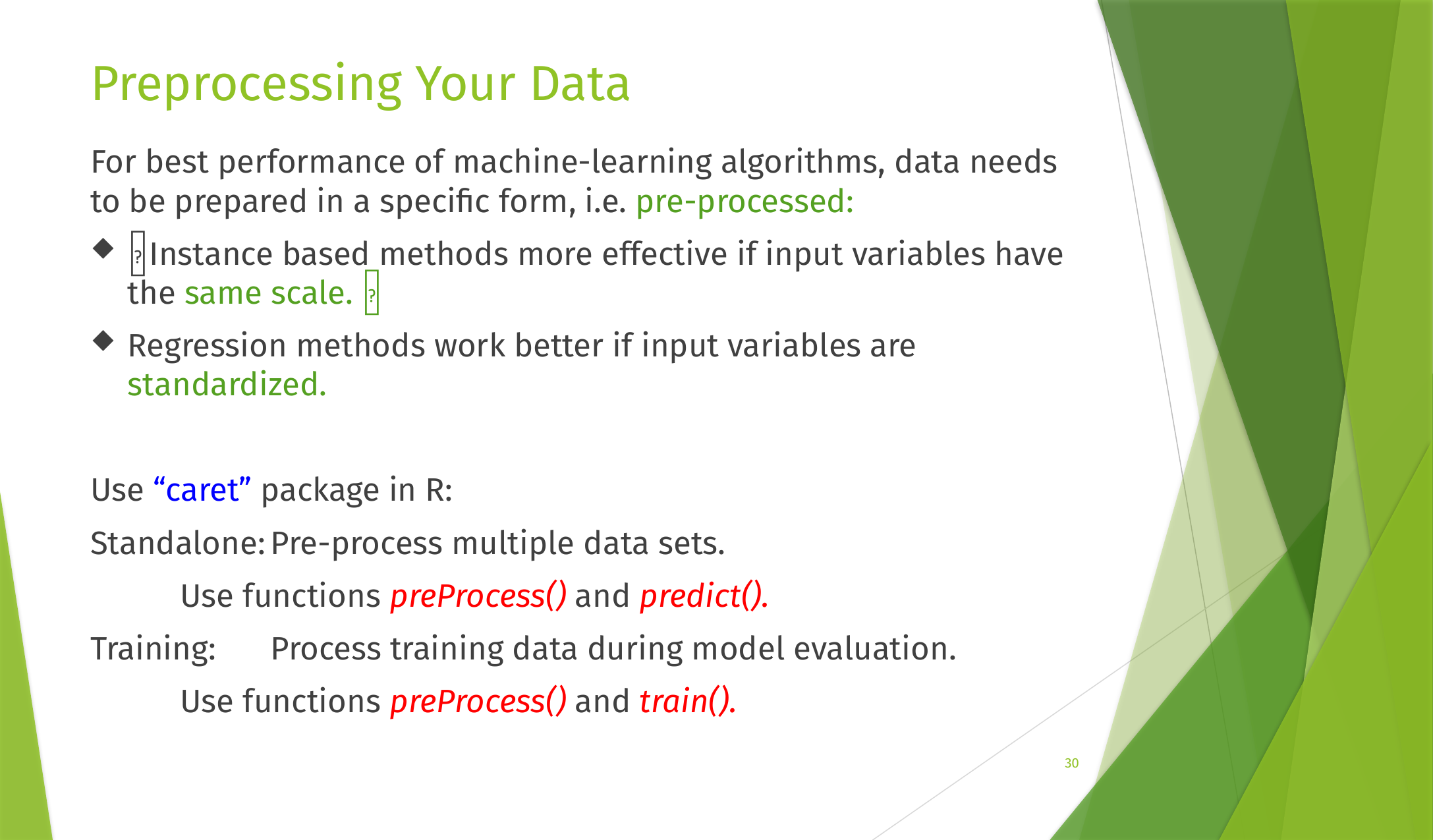

# Preprocessing Your Data
For best performance of machine-learning algorithms, data needs to be prepared in a specific form, i.e. pre-processed:
􏰀Instance based methods more effective if input variables have the same scale. 􏰀
Regression methods work better if input variables are standardized.

Use “caret” package in R:
Standalone:	Pre-process multiple data sets.
				Use functions preProcess() and predict().
Training: 		Process training data during model evaluation.
				Use functions preProcess() and train().

30